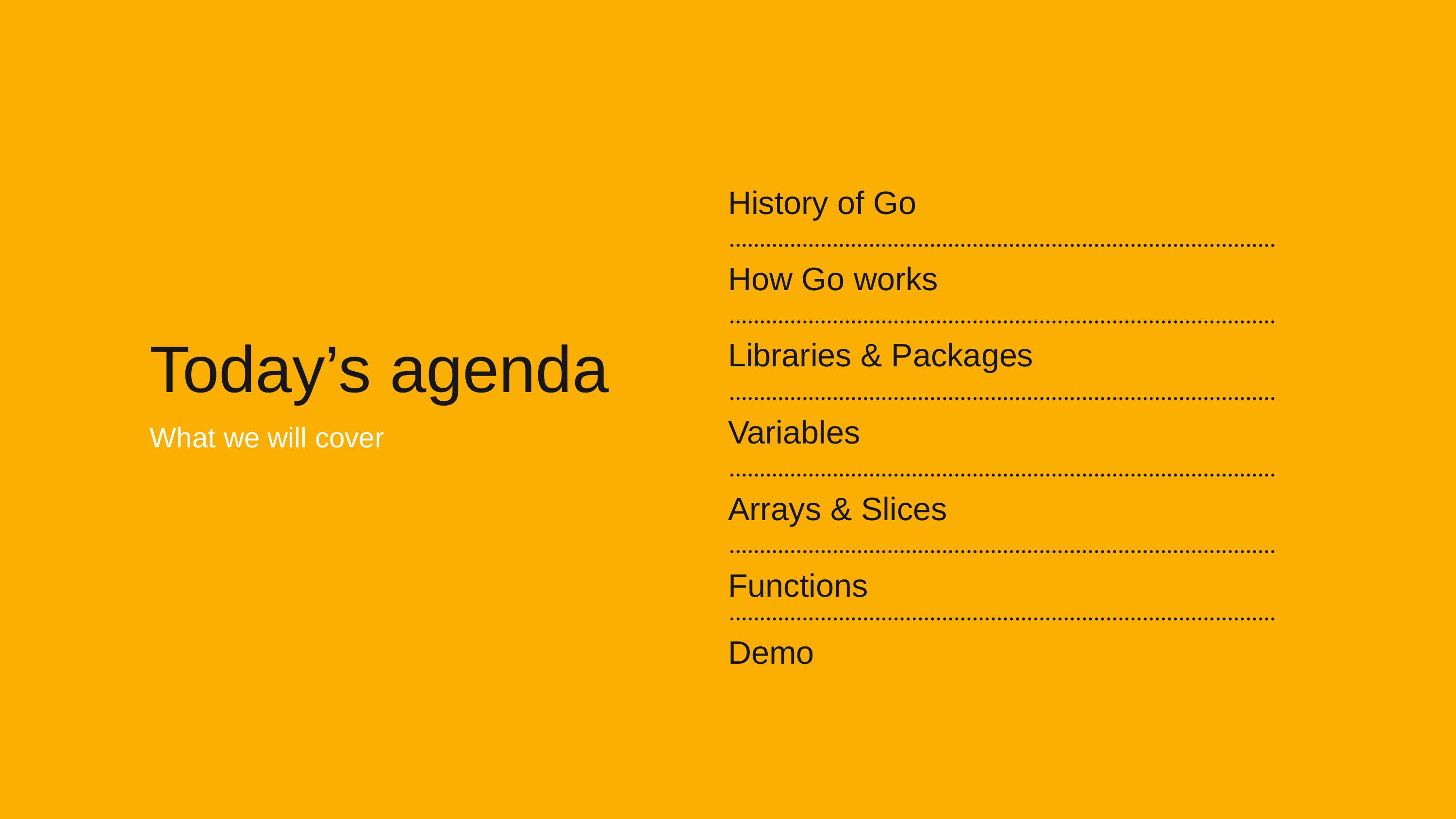

History of Go

How Go works

Libraries & Packages

Variables

Arrays & Slices

Functions

Demo
Today’s agenda
What we will cover